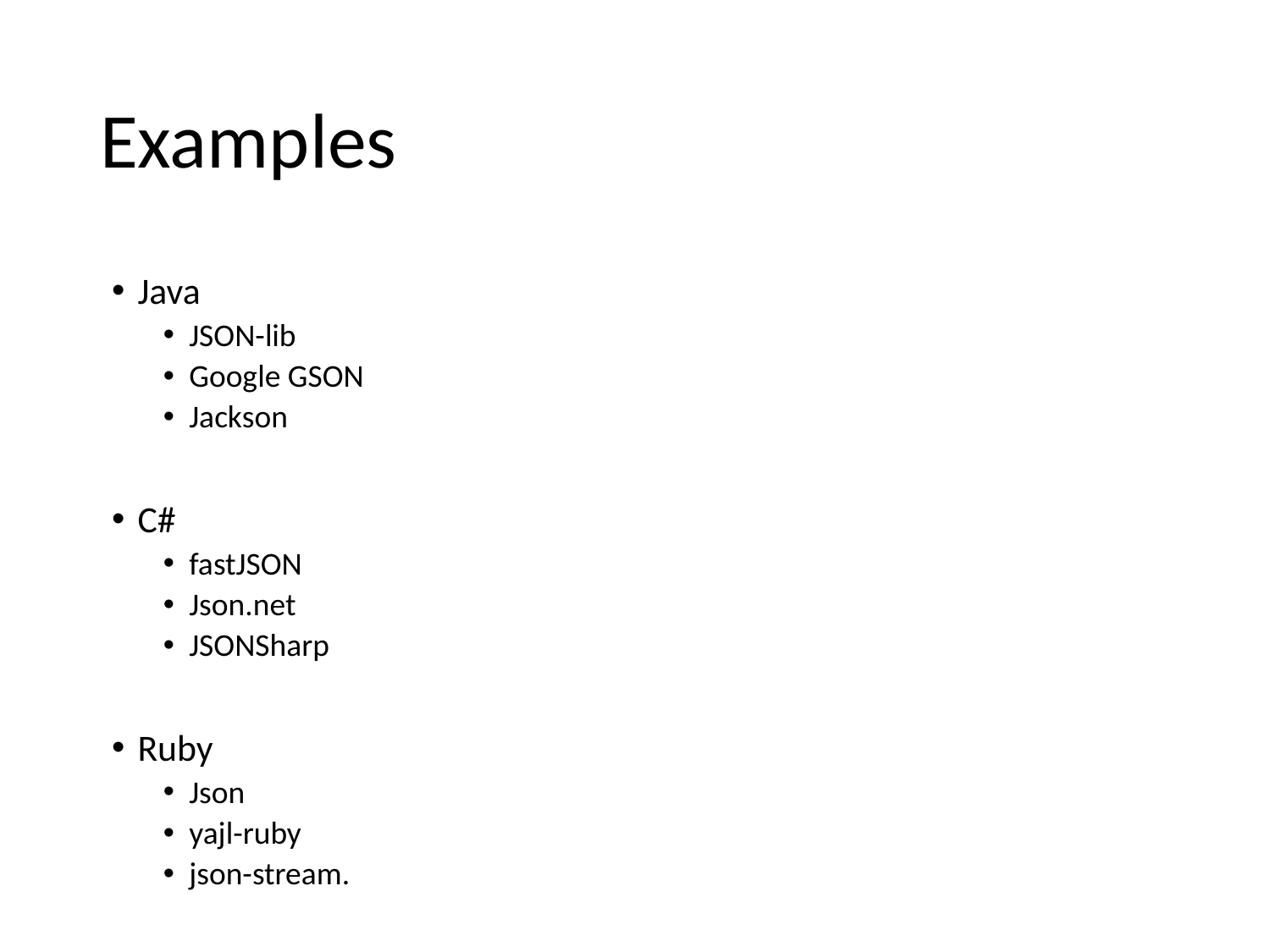

# Examples
Java
JSON-lib
Google GSON
Jackson

C#
fastJSON
Json.net
JSONSharp

Ruby
Json
yajl-ruby
json-stream.